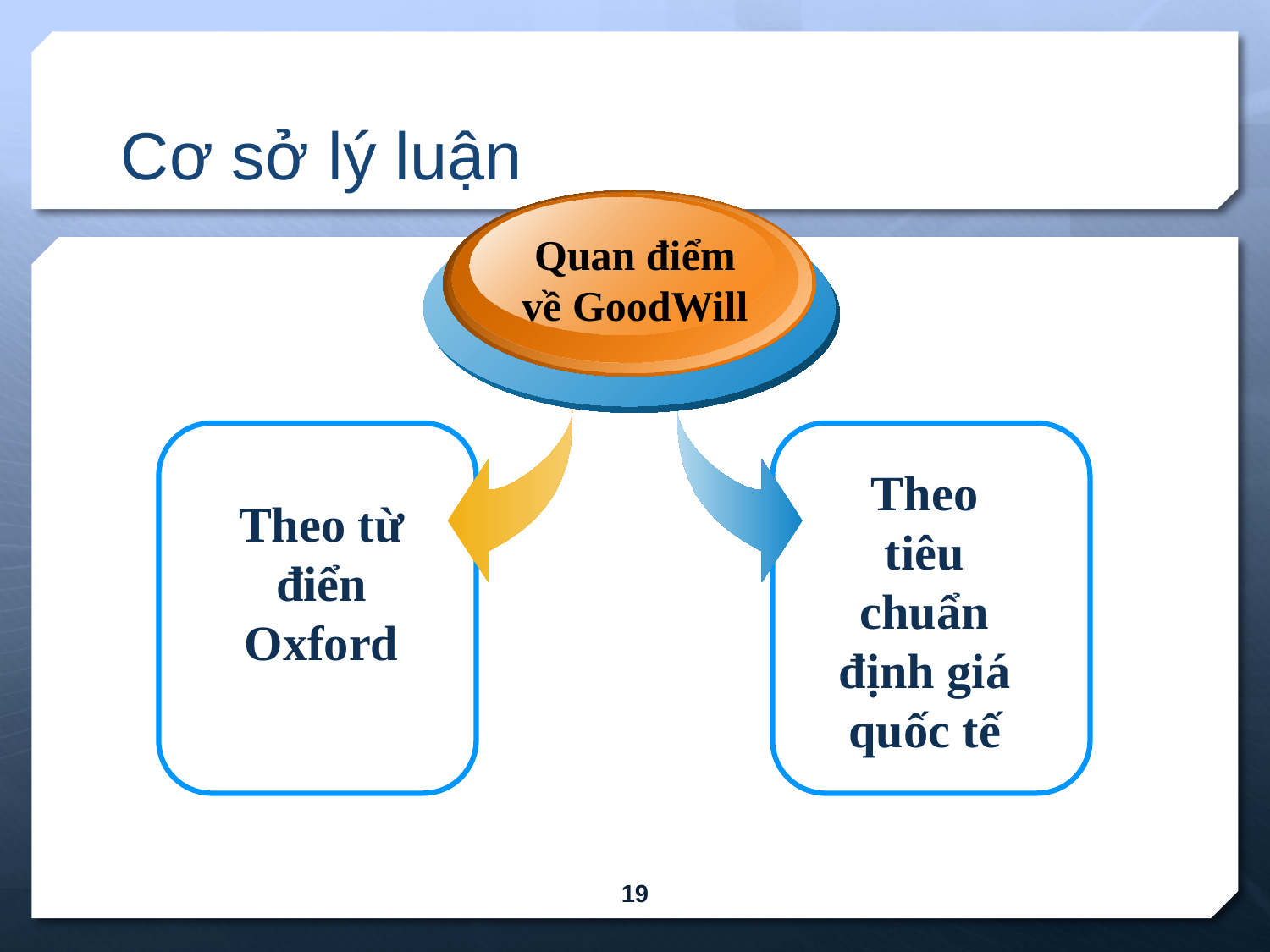

# Cơ sở lý luận

Quan điểm về GoodWill

Theo tiêu chuẩn định giá quốc tế
Theo từ điển Oxford
19